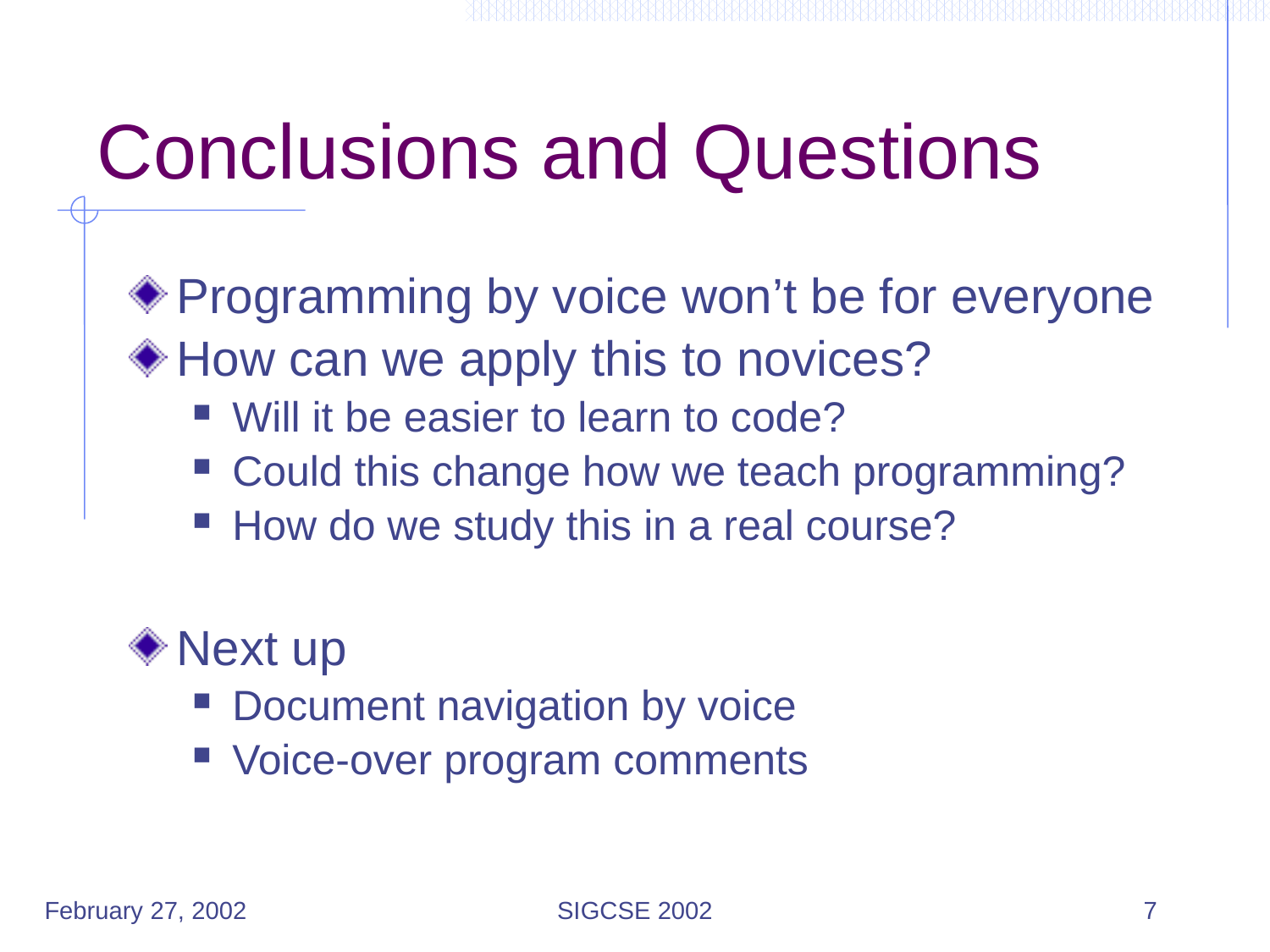

# Conclusions and Questions
Programming by voice won’t be for everyone
How can we apply this to novices?
Will it be easier to learn to code?
Could this change how we teach programming?
How do we study this in a real course?

Next up
Document navigation by voice
Voice-over program comments
February 27, 2002
SIGCSE 2002